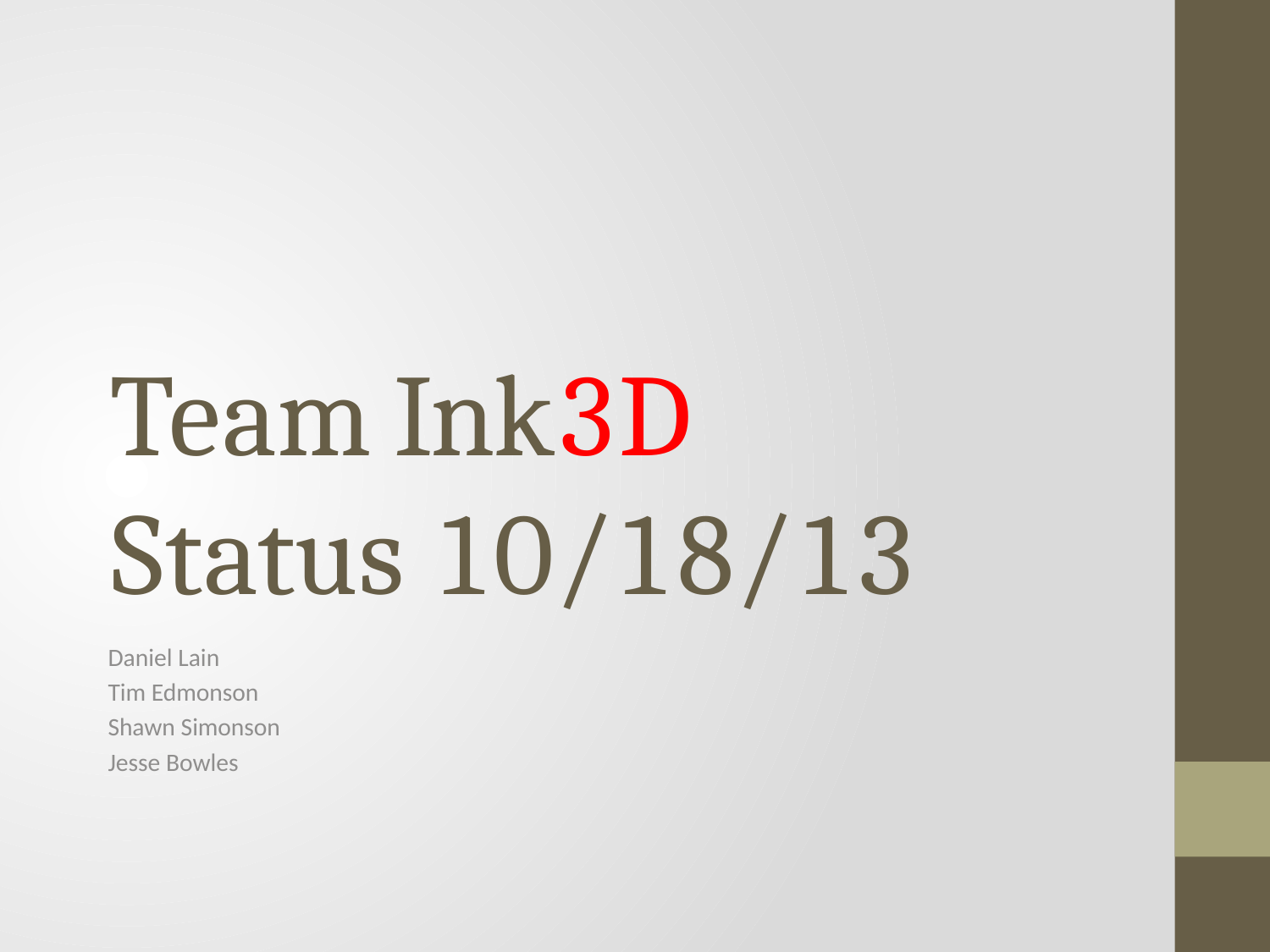

# Team Ink3D Status 10/18/13
Daniel Lain
Tim Edmonson
Shawn Simonson
Jesse Bowles